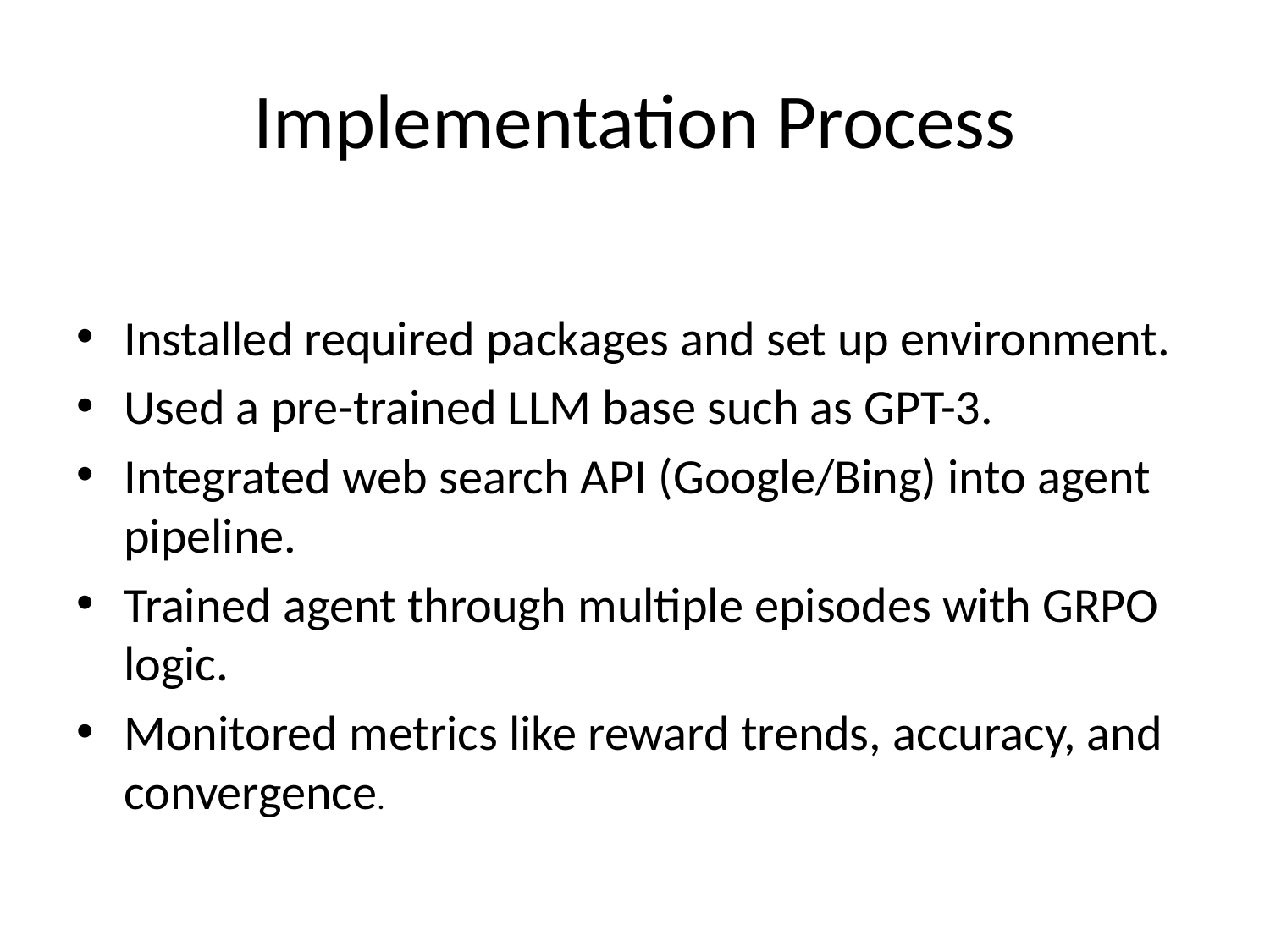

# Implementation Process

Installed required packages and set up environment.
Used a pre-trained LLM base such as GPT-3.
Integrated web search API (Google/Bing) into agent pipeline.
Trained agent through multiple episodes with GRPO logic.
Monitored metrics like reward trends, accuracy, and convergence.